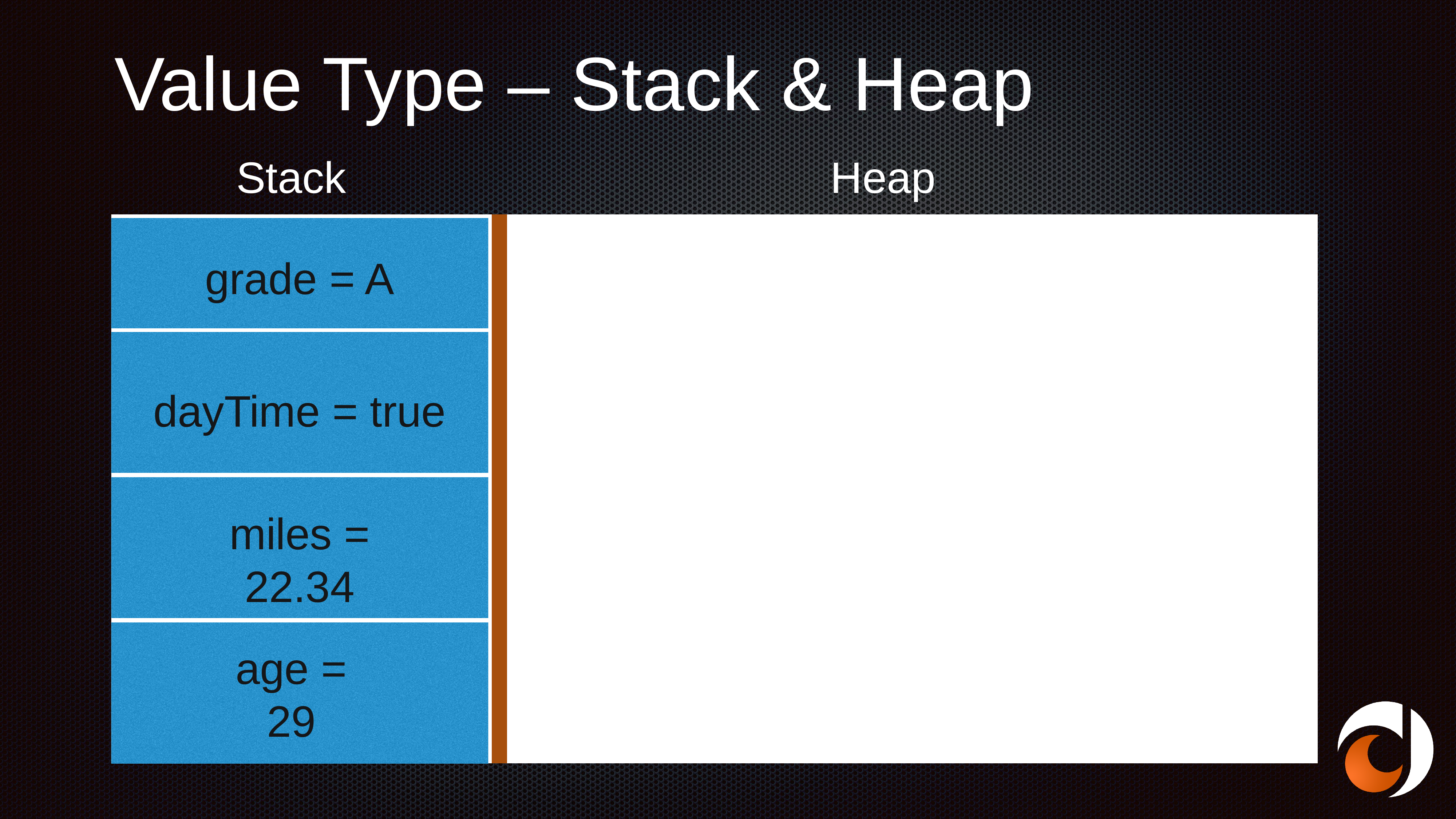

# Value Type – Stack & Heap
Stack
Heap

grade = A

dayTime = true

miles = 22.34

age = 29